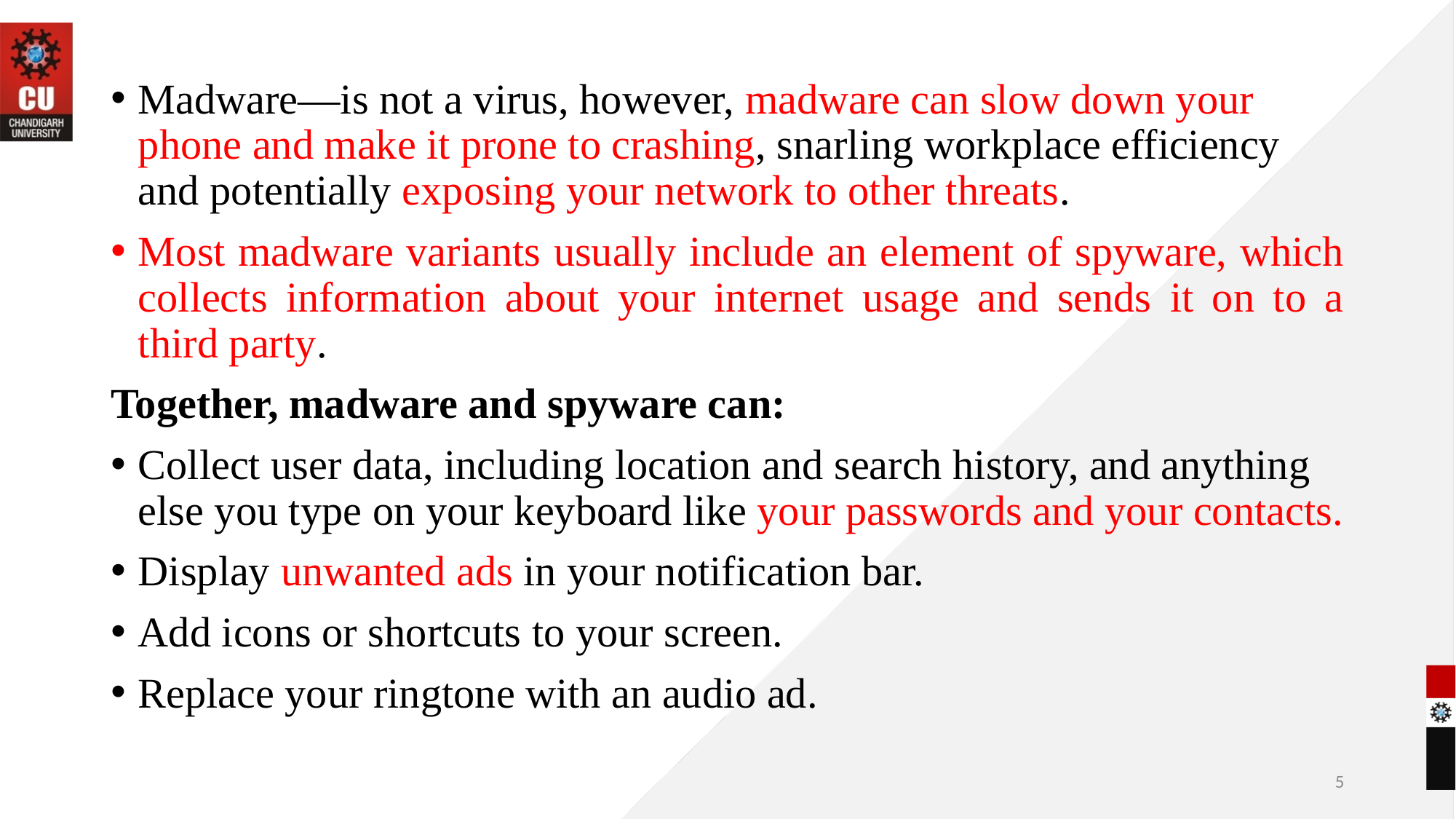

Madware—is not a virus, however, madware can slow down your phone and make it prone to crashing, snarling workplace efficiency and potentially exposing your network to other threats.
Most madware variants usually include an element of spyware, which collects information about your internet usage and sends it on to a third party.
Together, madware and spyware can:
Collect user data, including location and search history, and anything else you type on your keyboard like your passwords and your contacts.
Display unwanted ads in your notification bar.
Add icons or shortcuts to your screen.
Replace your ringtone with an audio ad.

5